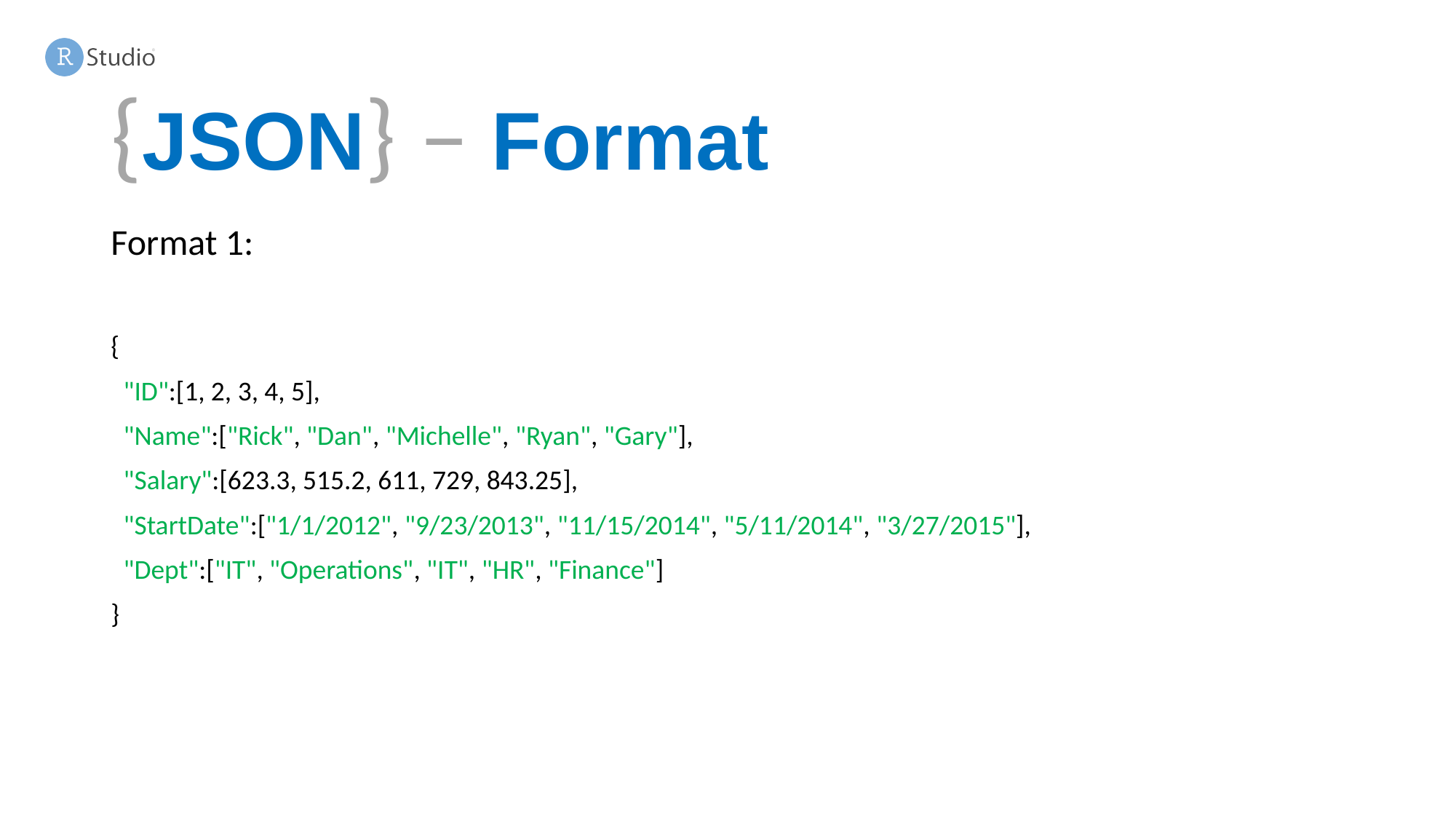

# {JSON} – Format
Format 1:

{
  "ID":[1, 2, 3, 4, 5],
  "Name":["Rick", "Dan", "Michelle", "Ryan", "Gary"],
  "Salary":[623.3, 515.2, 611, 729, 843.25],
  "StartDate":["1/1/2012", "9/23/2013", "11/15/2014", "5/11/2014", "3/27/2015"],
  "Dept":["IT", "Operations", "IT", "HR", "Finance"]
}